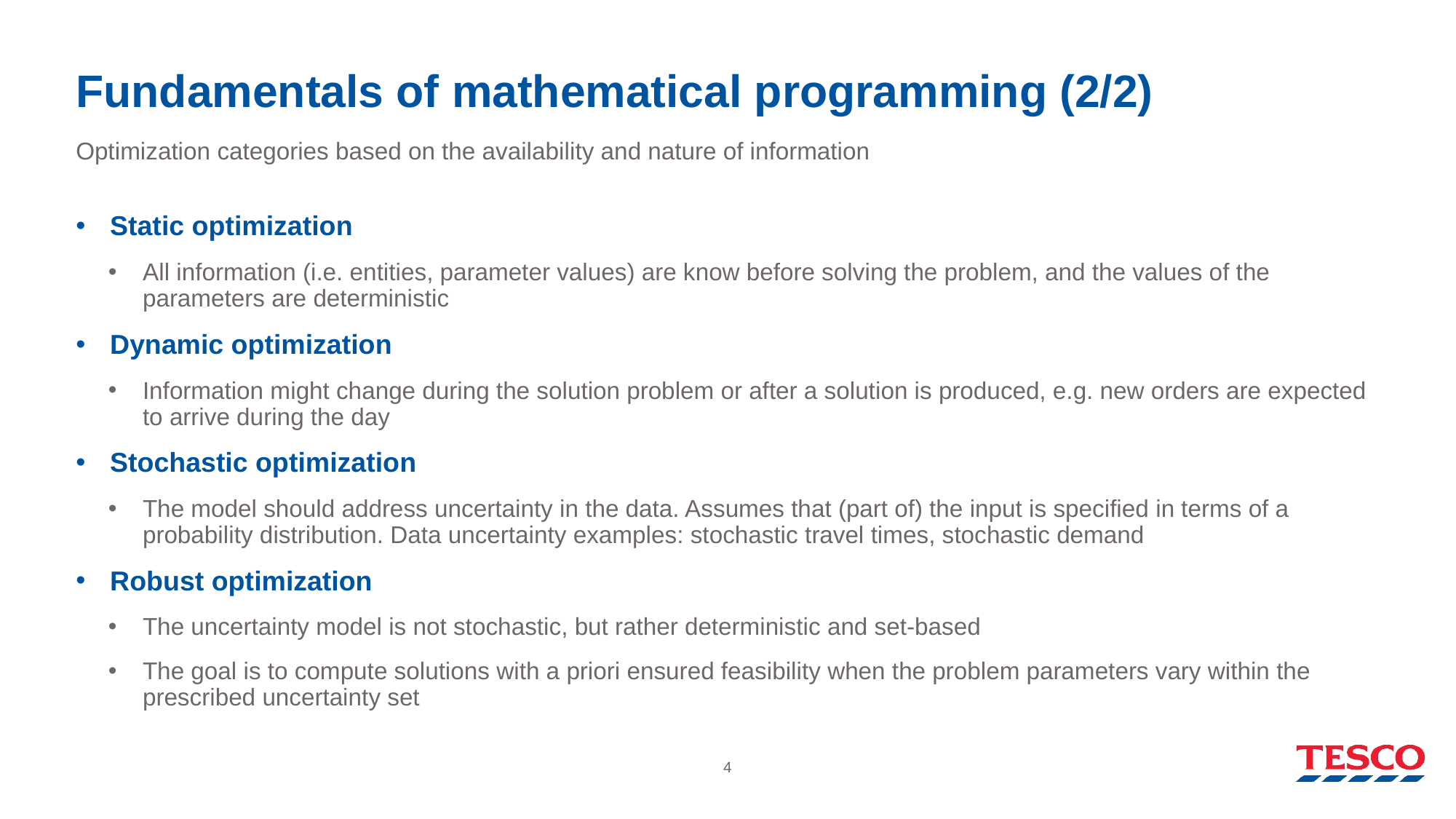

# Fundamentals of mathematical programming (2/2)
Optimization categories based on the availability and nature of information
Static optimization
All information (i.e. entities, parameter values) are know before solving the problem, and the values of the parameters are deterministic
Dynamic optimization
Information might change during the solution problem or after a solution is produced, e.g. new orders are expected to arrive during the day
Stochastic optimization
The model should address uncertainty in the data. Assumes that (part of) the input is specified in terms of a probability distribution. Data uncertainty examples: stochastic travel times, stochastic demand
Robust optimization
The uncertainty model is not stochastic, but rather deterministic and set-based
The goal is to compute solutions with a priori ensured feasibility when the problem parameters vary within the prescribed uncertainty set